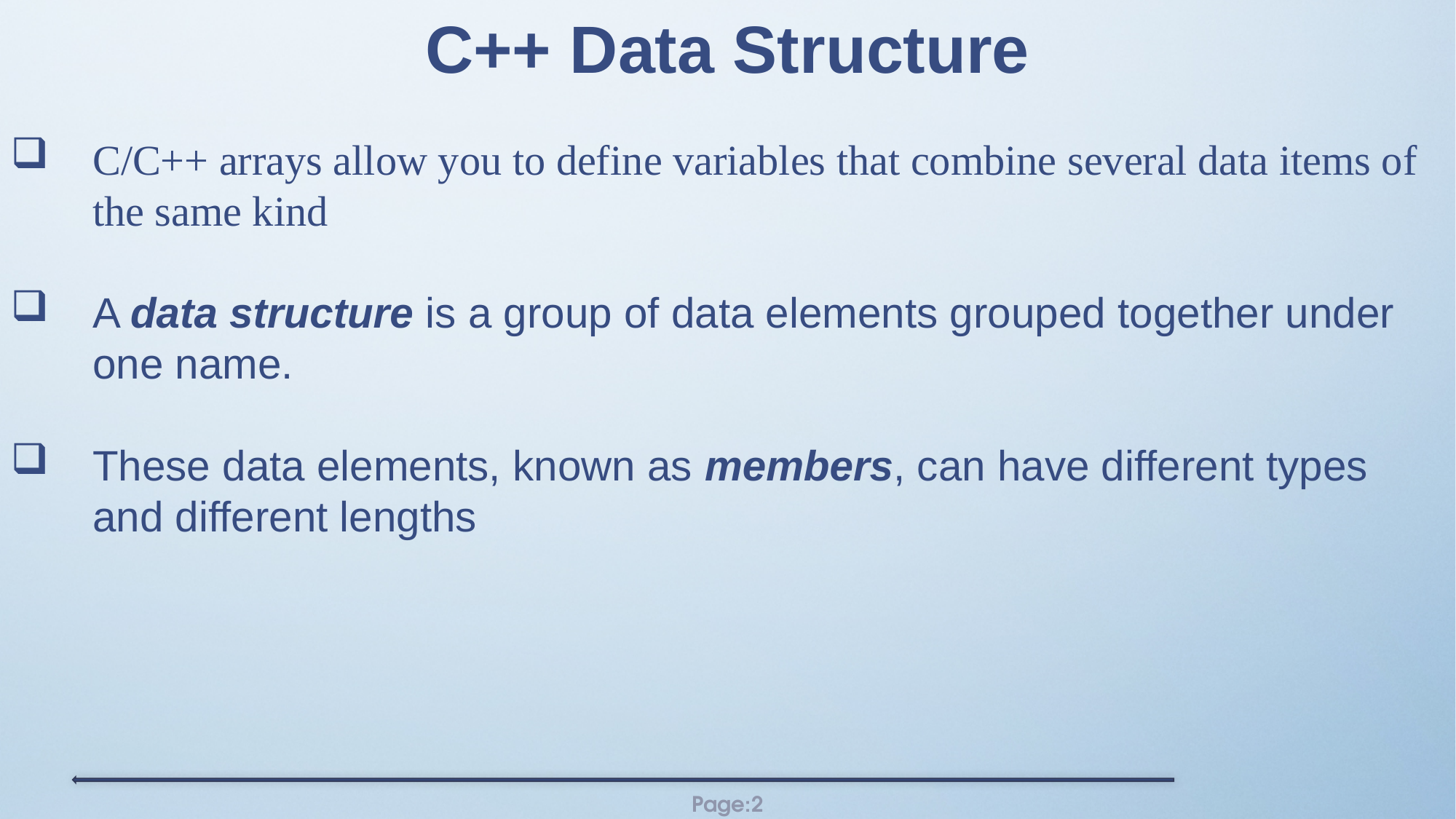

# C++ Data Structure
C/C++ arrays allow you to define variables that combine several data items of the same kind

A data structure is a group of data elements grouped together under one name.

These data elements, known as members, can have different types and different lengths